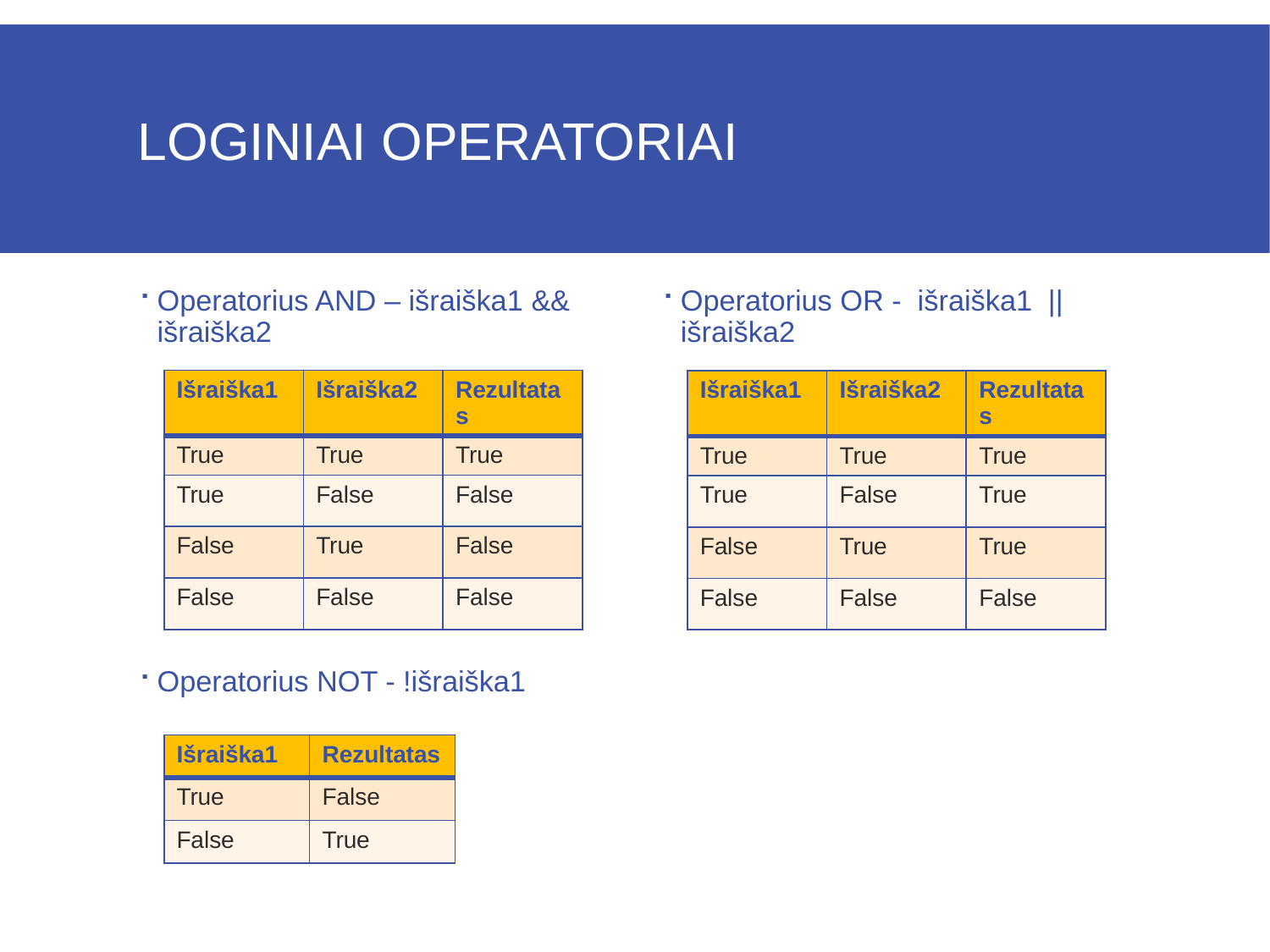

# Loginiai operatoriai
Operatorius AND – išraiška1 && išraiška2

Operatorius NOT - !išraiška1

Operatorius OR -  išraiška1  ||  išraiška2

| Išraiška1 | Išraiška2 | Rezultatas |
| --- | --- | --- |
| True | True | True |
| True | False | False |
| False | True | False |
| False | False | False |
| Išraiška1 | Išraiška2 | Rezultatas |
| --- | --- | --- |
| True | True | True |
| True | False | True |
| False | True | True |
| False | False | False |
| Išraiška1 | Rezultatas |
| --- | --- |
| True | False |
| False | True |